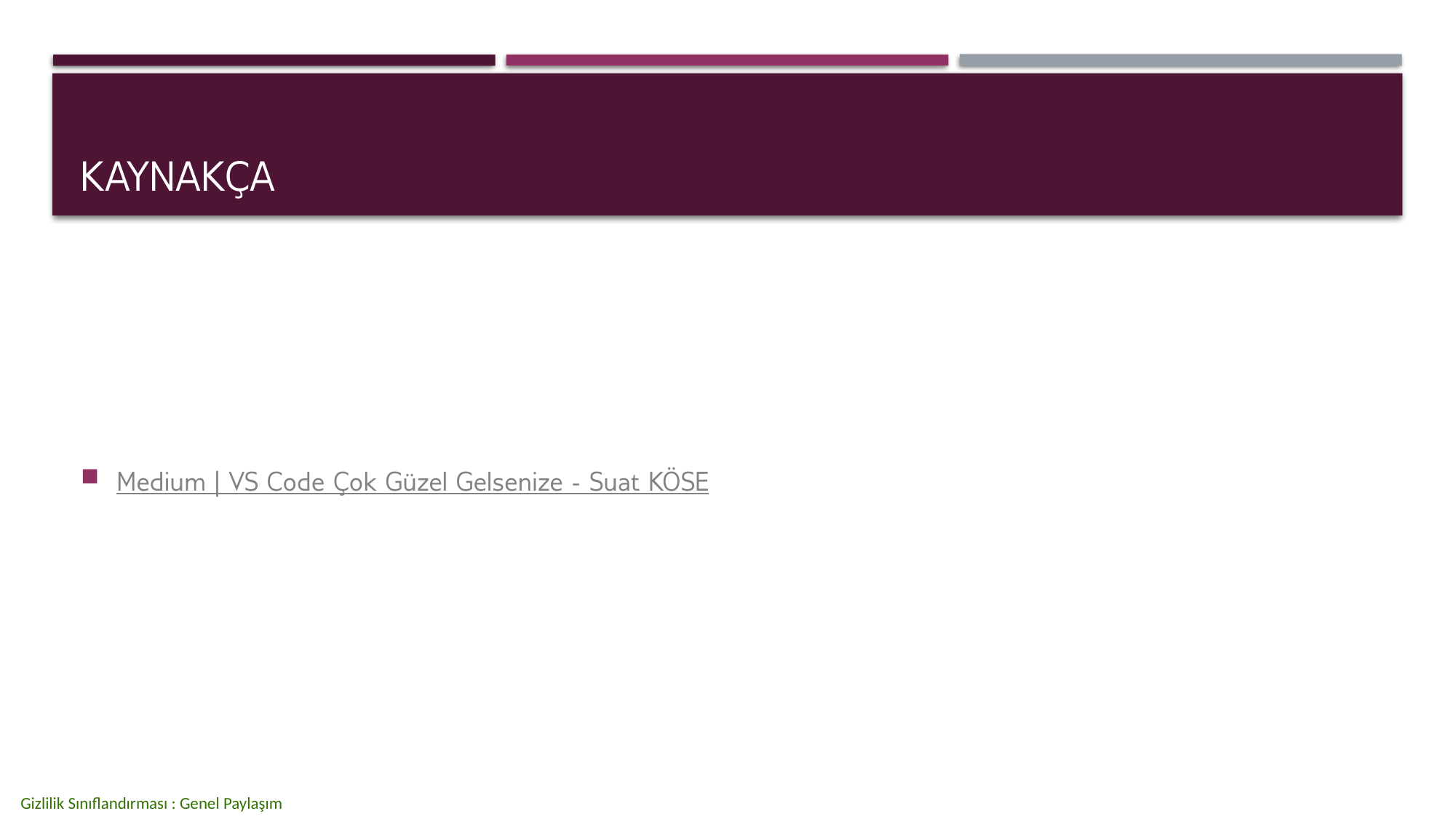

# kaynakça
Medium | VS Code Çok Güzel Gelsenize - Suat KÖSE